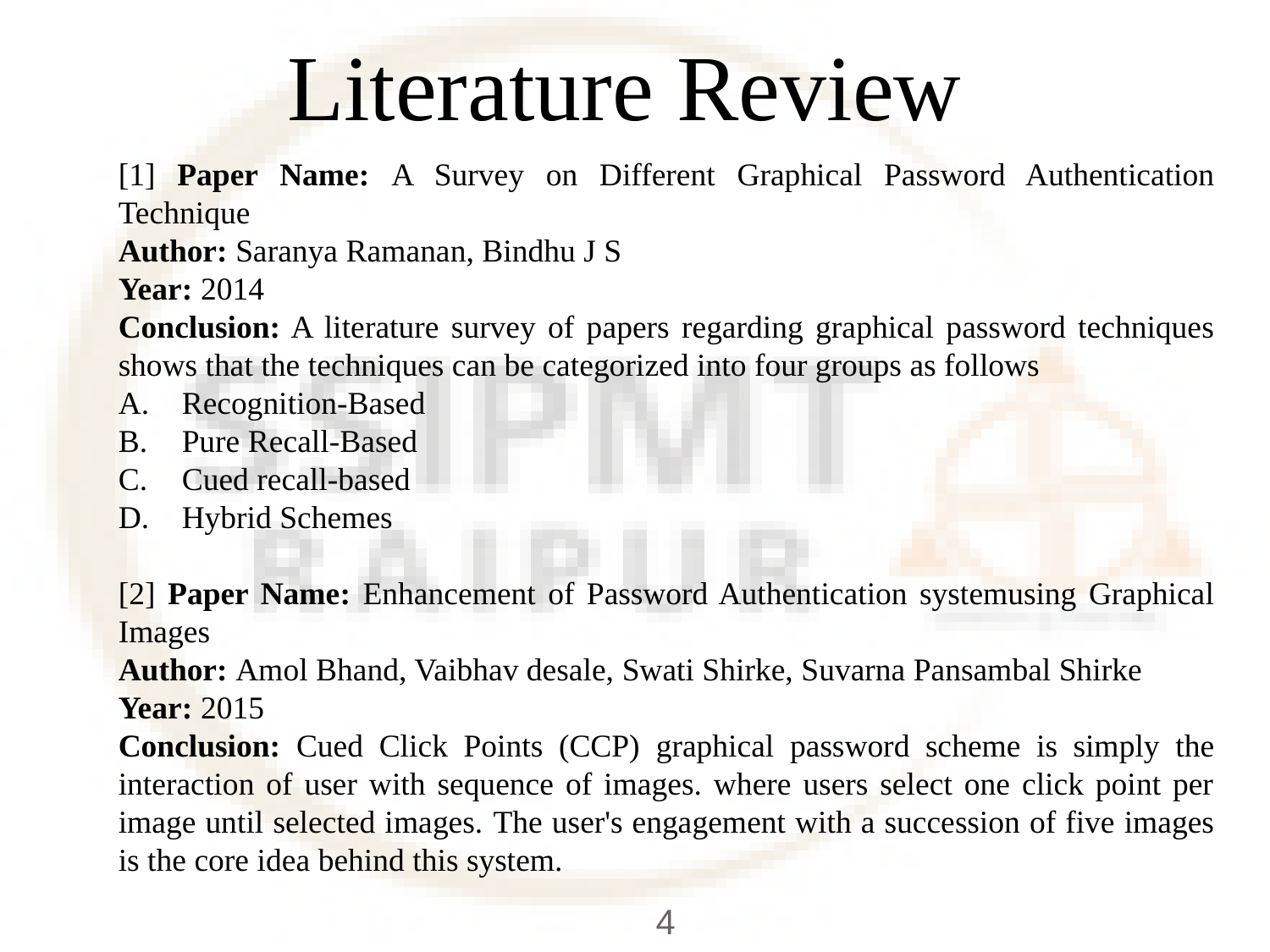

# Literature Review
[1] Paper Name: A Survey on Different Graphical Password Authentication Technique
Author: Saranya Ramanan, Bindhu J S
Year: 2014
Conclusion: A literature survey of papers regarding graphical password techniques shows that the techniques can be categorized into four groups as follows
Recognition-Based
Pure Recall-Based
Cued recall-based
Hybrid Schemes

[2] Paper Name: Enhancement of Password Authentication systemusing Graphical Images
Author: Amol Bhand, Vaibhav desale, Swati Shirke, Suvarna Pansambal Shirke
Year: 2015
Conclusion: Cued Click Points (CCP) graphical password scheme is simply the interaction of user with sequence of images. where users select one click point per image until selected images. The user's engagement with a succession of five images is the core idea behind this system.
4